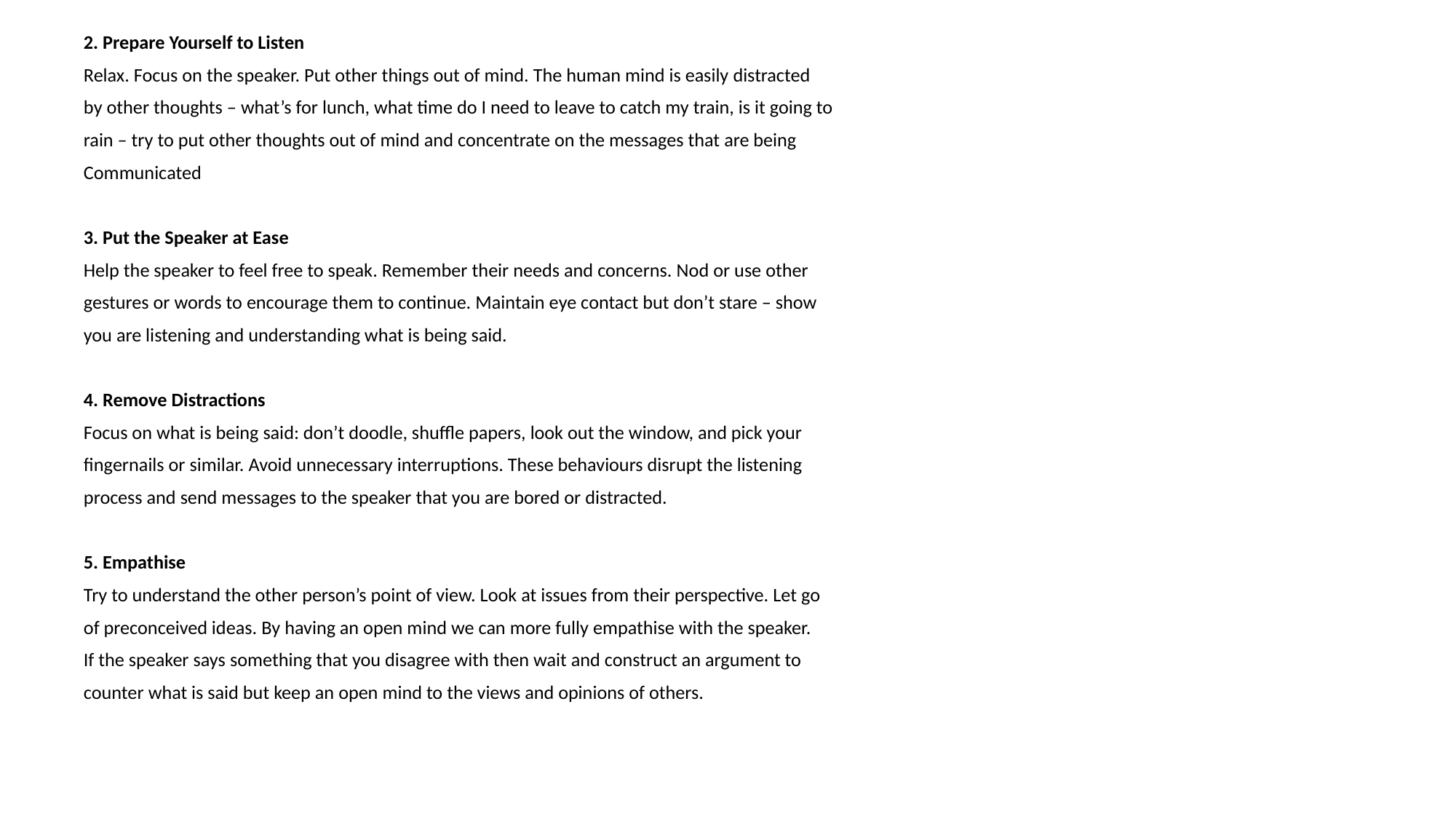

2. Prepare Yourself to Listen
Relax. Focus on the speaker. Put other things out of mind. The human mind is easily distracted
by other thoughts – what’s for lunch, what time do I need to leave to catch my train, is it going to
rain – try to put other thoughts out of mind and concentrate on the messages that are being
Communicated

3. Put the Speaker at Ease
Help the speaker to feel free to speak. Remember their needs and concerns. Nod or use other
gestures or words to encourage them to continue. Maintain eye contact but don’t stare – show
you are listening and understanding what is being said.

4. Remove Distractions
Focus on what is being said: don’t doodle, shuffle papers, look out the window, and pick your
fingernails or similar. Avoid unnecessary interruptions. These behaviours disrupt the listening
process and send messages to the speaker that you are bored or distracted.

5. Empathise
Try to understand the other person’s point of view. Look at issues from their perspective. Let go
of preconceived ideas. By having an open mind we can more fully empathise with the speaker.
If the speaker says something that you disagree with then wait and construct an argument to
counter what is said but keep an open mind to the views and opinions of others.